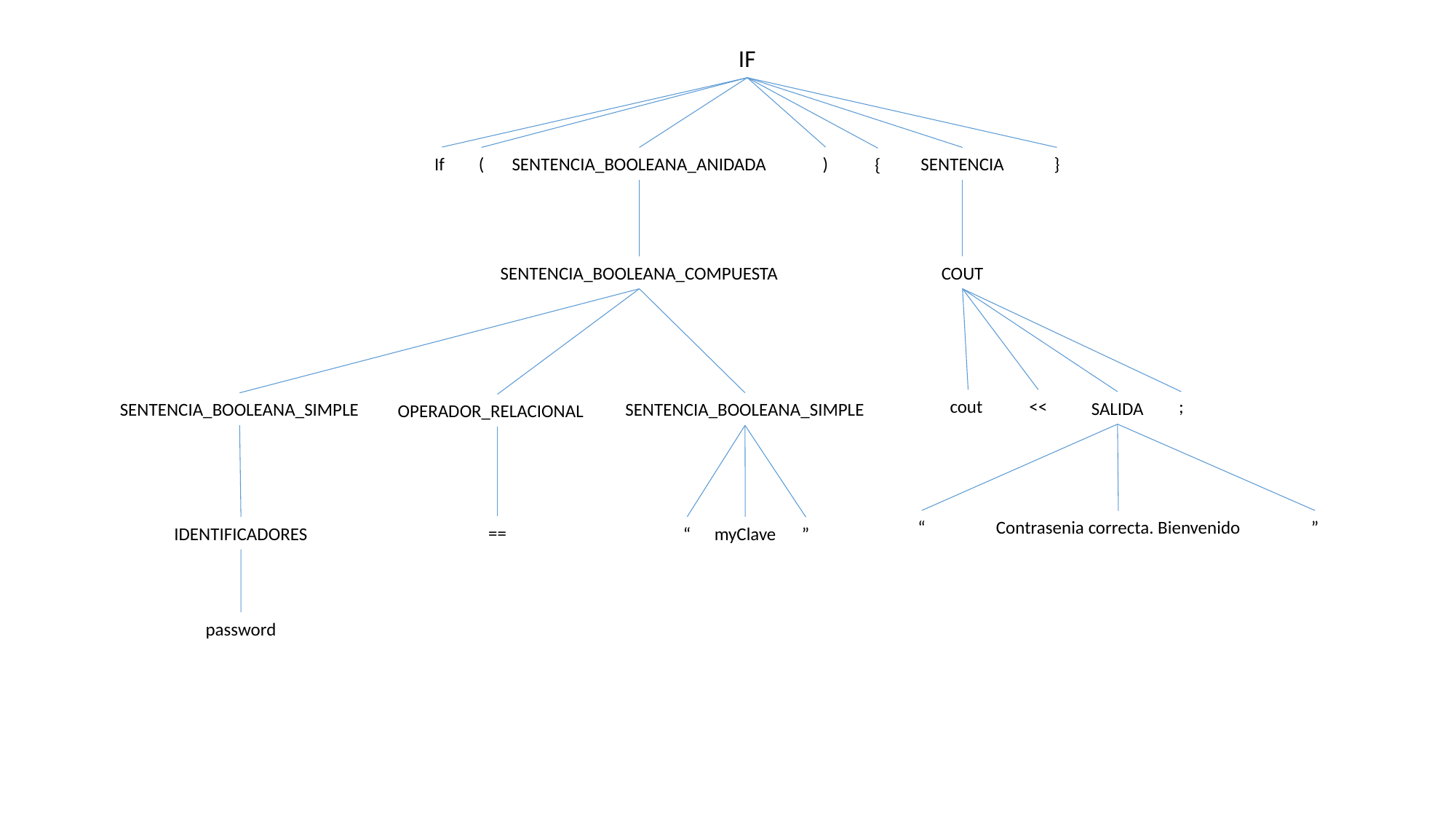

IF
If
)
(
SENTENCIA_BOOLEANA_ANIDADA
SENTENCIA
}
{
SENTENCIA_BOOLEANA_COMPUESTA
COUT
cout
<<
SALIDA
;
SENTENCIA_BOOLEANA_SIMPLE
SENTENCIA_BOOLEANA_SIMPLE
OPERADOR_RELACIONAL
“
”
Contrasenia correcta. Bienvenido
==
myClave
“
IDENTIFICADORES
”
password